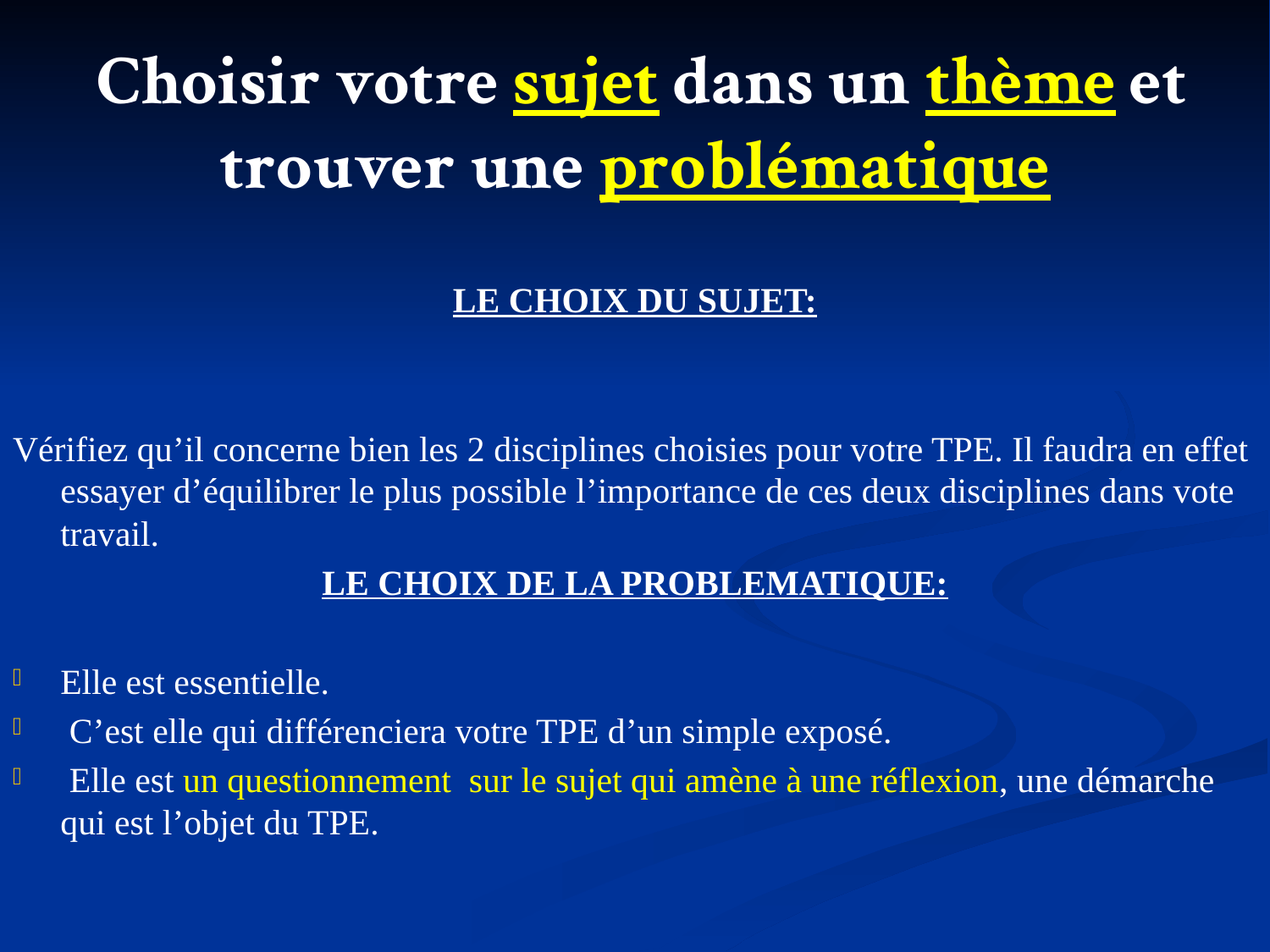

# Choisir votre sujet dans un thème et trouver une problématique

LE CHOIX DU SUJET:

Vérifiez qu’il concerne bien les 2 disciplines choisies pour votre TPE. Il faudra en effet essayer d’équilibrer le plus possible l’importance de ces deux disciplines dans vote travail.
LE CHOIX DE LA PROBLEMATIQUE:

Elle est essentielle.
 C’est elle qui différenciera votre TPE d’un simple exposé.
 Elle est un questionnement  sur le sujet qui amène à une réflexion, une démarche qui est l’objet du TPE.